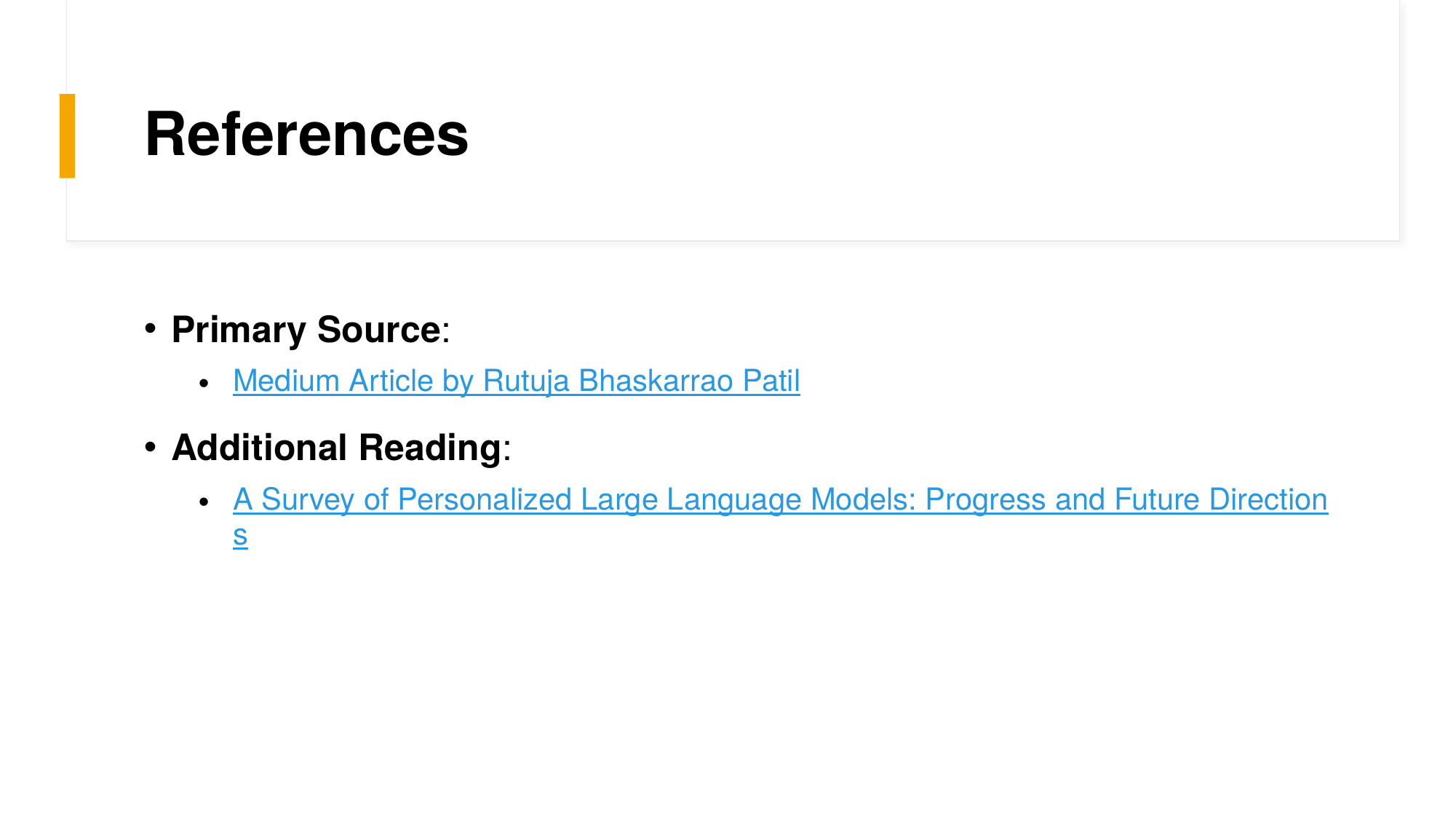

# References
Primary Source:
Medium Article by Rutuja Bhaskarrao Patil
Additional Reading:
A Survey of Personalized Large Language Models: Progress and Future Directions